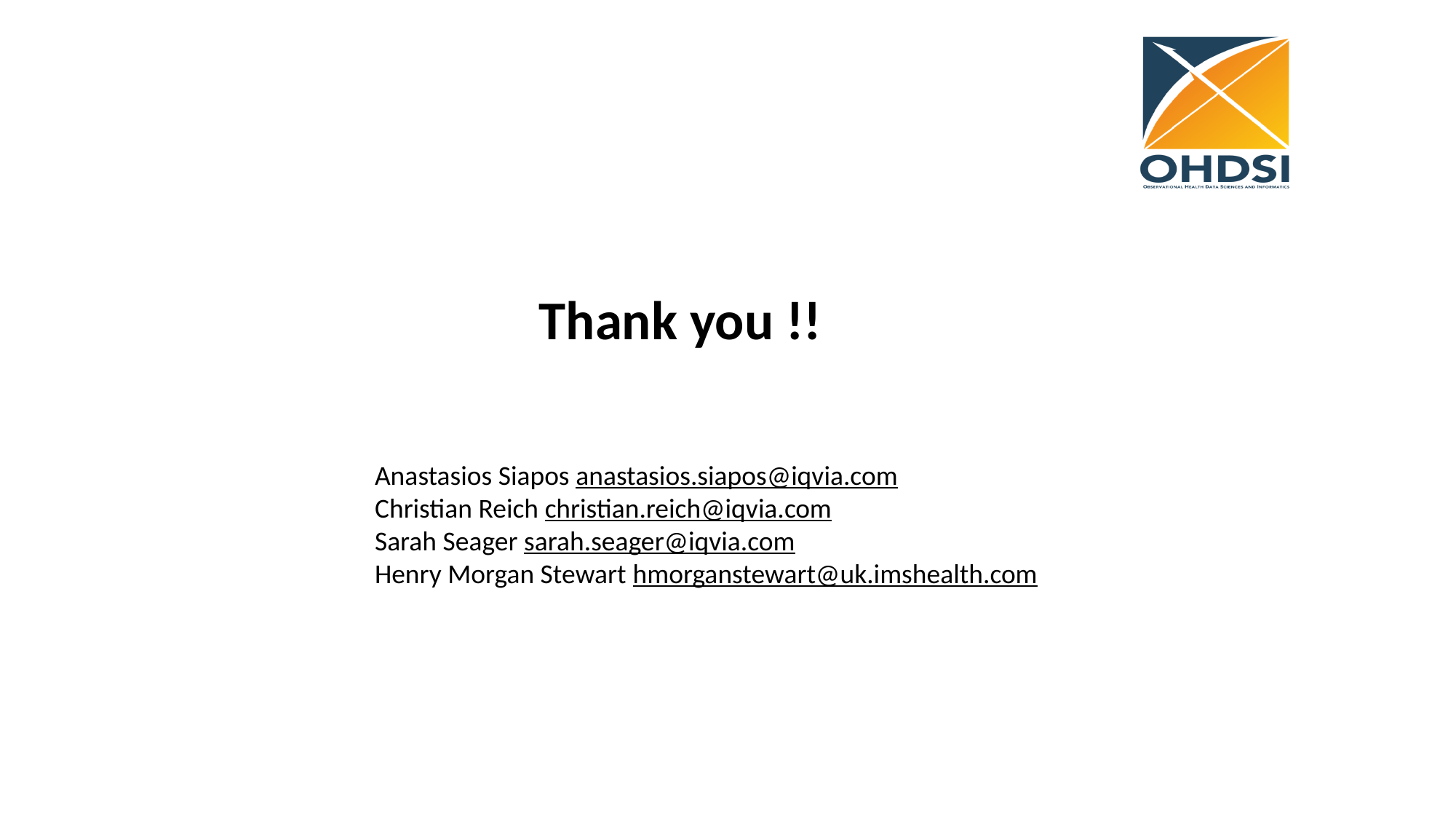

# Thank you !!
Anastasios Siapos anastasios.siapos@iqvia.com
Christian Reich christian.reich@iqvia.com
Sarah Seager sarah.seager@iqvia.com
Henry Morgan Stewart hmorganstewart@uk.imshealth.com